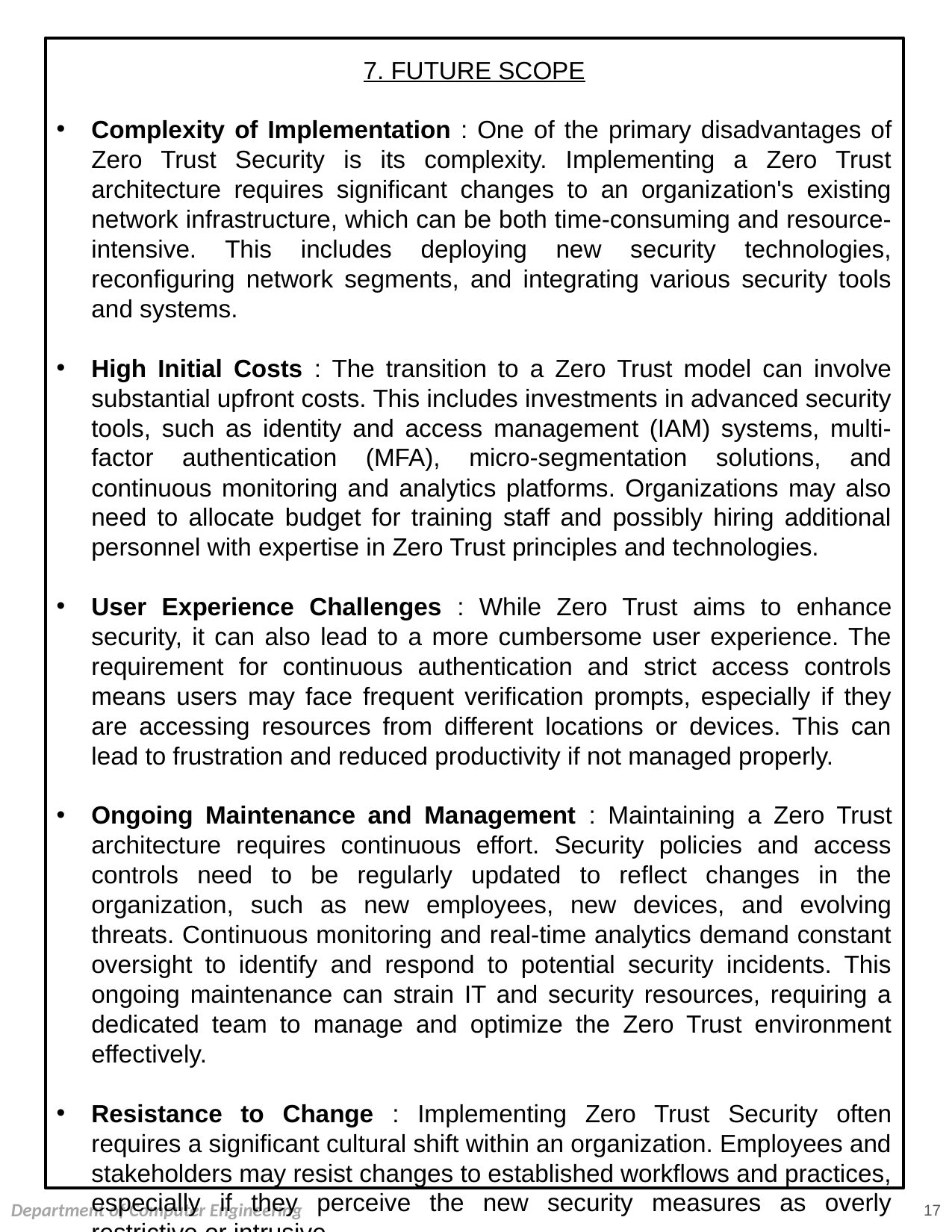

7. FUTURE SCOPE

Complexity of Implementation : One of the primary disadvantages of Zero Trust Security is its complexity. Implementing a Zero Trust architecture requires significant changes to an organization's existing network infrastructure, which can be both time-consuming and resource-intensive. This includes deploying new security technologies, reconfiguring network segments, and integrating various security tools and systems.

High Initial Costs : The transition to a Zero Trust model can involve substantial upfront costs. This includes investments in advanced security tools, such as identity and access management (IAM) systems, multi-factor authentication (MFA), micro-segmentation solutions, and continuous monitoring and analytics platforms. Organizations may also need to allocate budget for training staff and possibly hiring additional personnel with expertise in Zero Trust principles and technologies.

User Experience Challenges : While Zero Trust aims to enhance security, it can also lead to a more cumbersome user experience. The requirement for continuous authentication and strict access controls means users may face frequent verification prompts, especially if they are accessing resources from different locations or devices. This can lead to frustration and reduced productivity if not managed properly.

Ongoing Maintenance and Management : Maintaining a Zero Trust architecture requires continuous effort. Security policies and access controls need to be regularly updated to reflect changes in the organization, such as new employees, new devices, and evolving threats. Continuous monitoring and real-time analytics demand constant oversight to identify and respond to potential security incidents. This ongoing maintenance can strain IT and security resources, requiring a dedicated team to manage and optimize the Zero Trust environment effectively​.

Resistance to Change : Implementing Zero Trust Security often requires a significant cultural shift within an organization. Employees and stakeholders may resist changes to established workflows and practices, especially if they perceive the new security measures as overly restrictive or intrusive.
17
Department of Computer Engineering